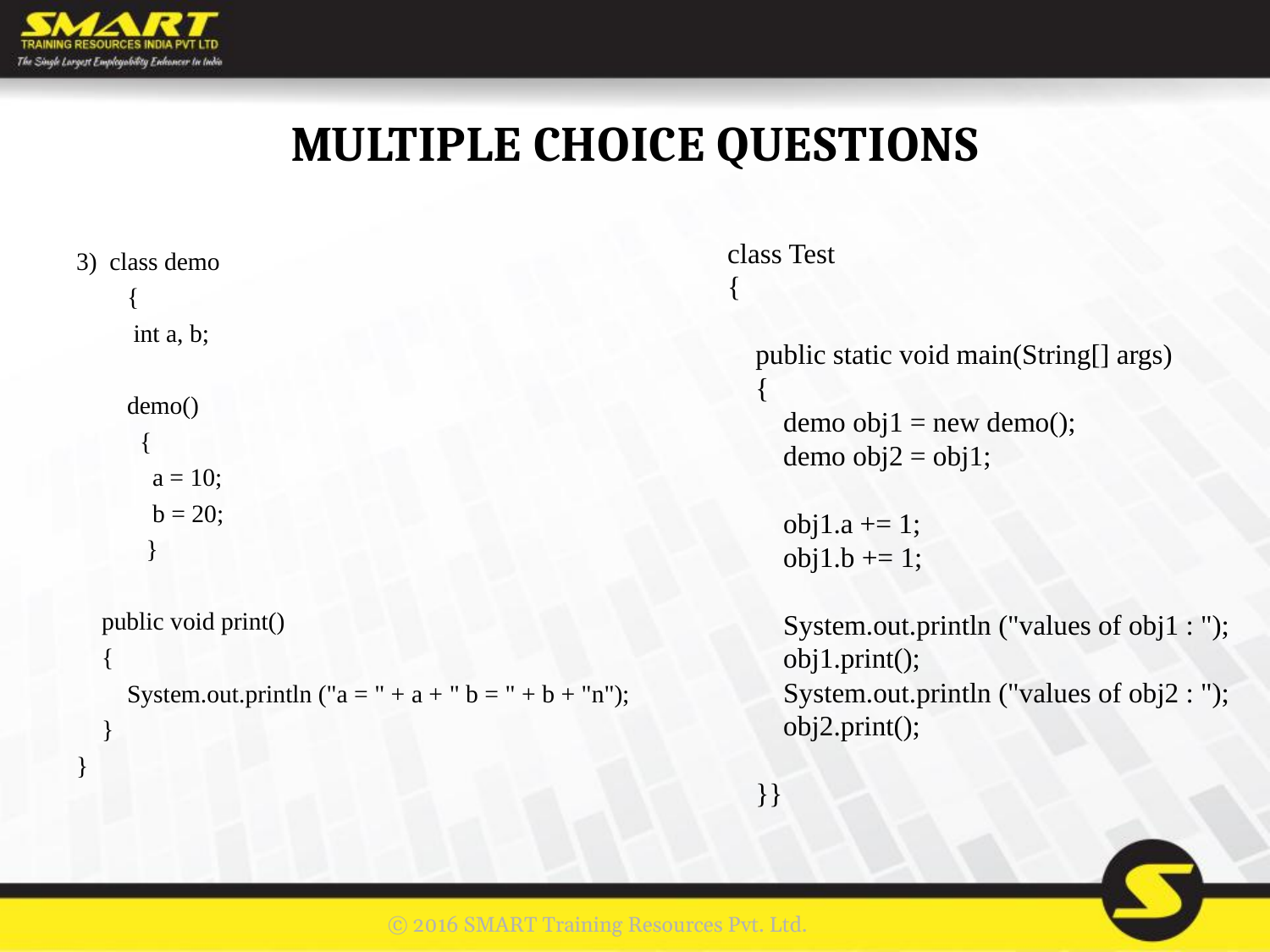

# MULTIPLE CHOICE QUESTIONS
class Test
{

    public static void main(String[] args)
    {
        demo obj1 = new demo();
        demo obj2 = obj1;

        obj1.a += 1;
        obj1.b += 1;

        System.out.println ("values of obj1 : ");
        obj1.print();
        System.out.println ("values of obj2 : ");
        obj2.print();

    }}
3)  class demo
        {
         int a, b;

        demo()
          {
            a = 10;
            b = 20;
           }

    public void print()
    {
        System.out.println ("a = " + a + " b = " + b + "n");
    }
}

© 2016 SMART Training Resources Pvt. Ltd.